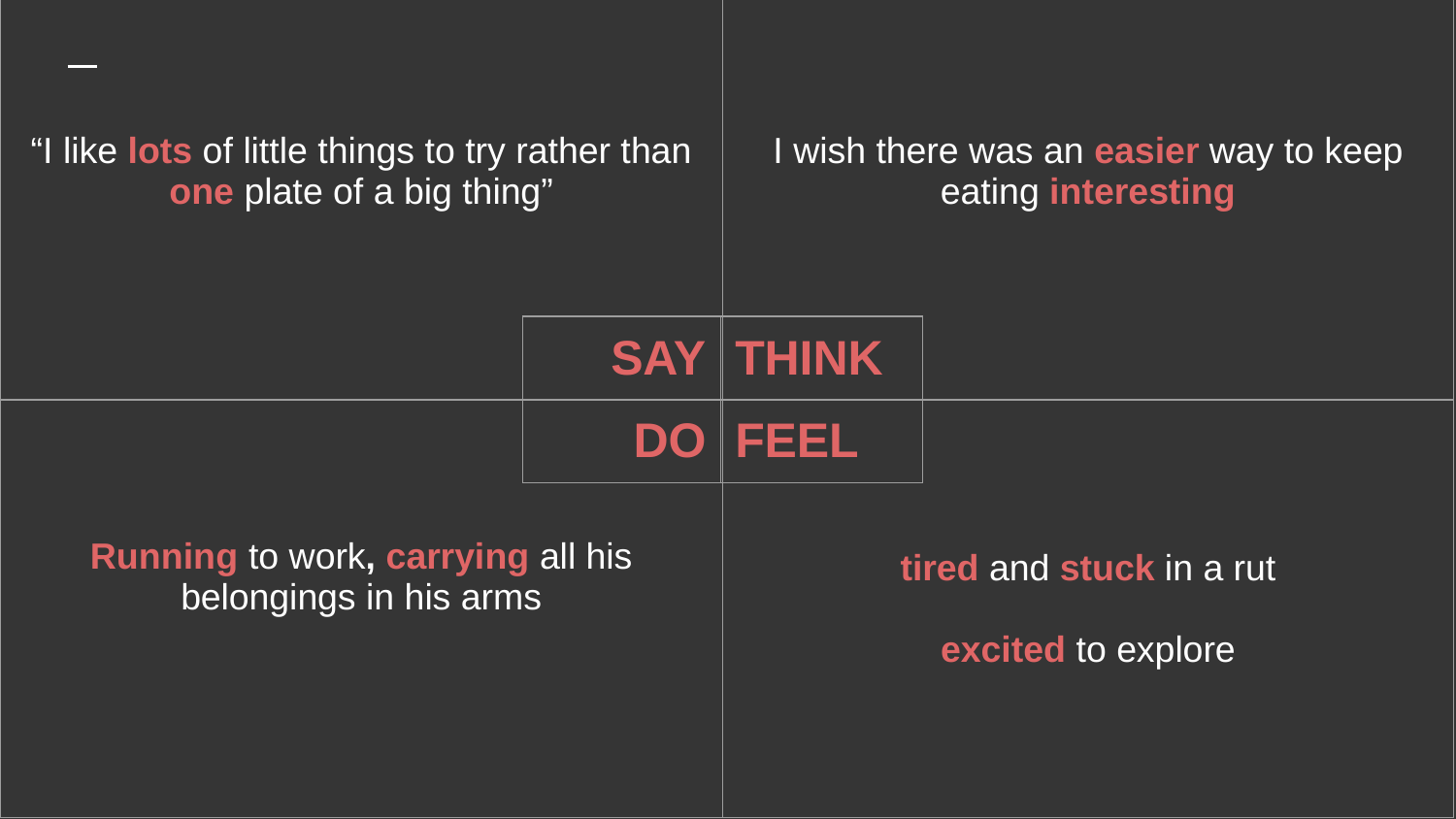

| “I like lots of little things to try rather than one plate of a big thing” | I wish there was an easier way to keep eating interesting |
| --- | --- |
| Running to work, carrying all his belongings in his arms | tired and stuck in a rut excited to explore |
| SAY | THINK |
| --- | --- |
| DO | FEEL |